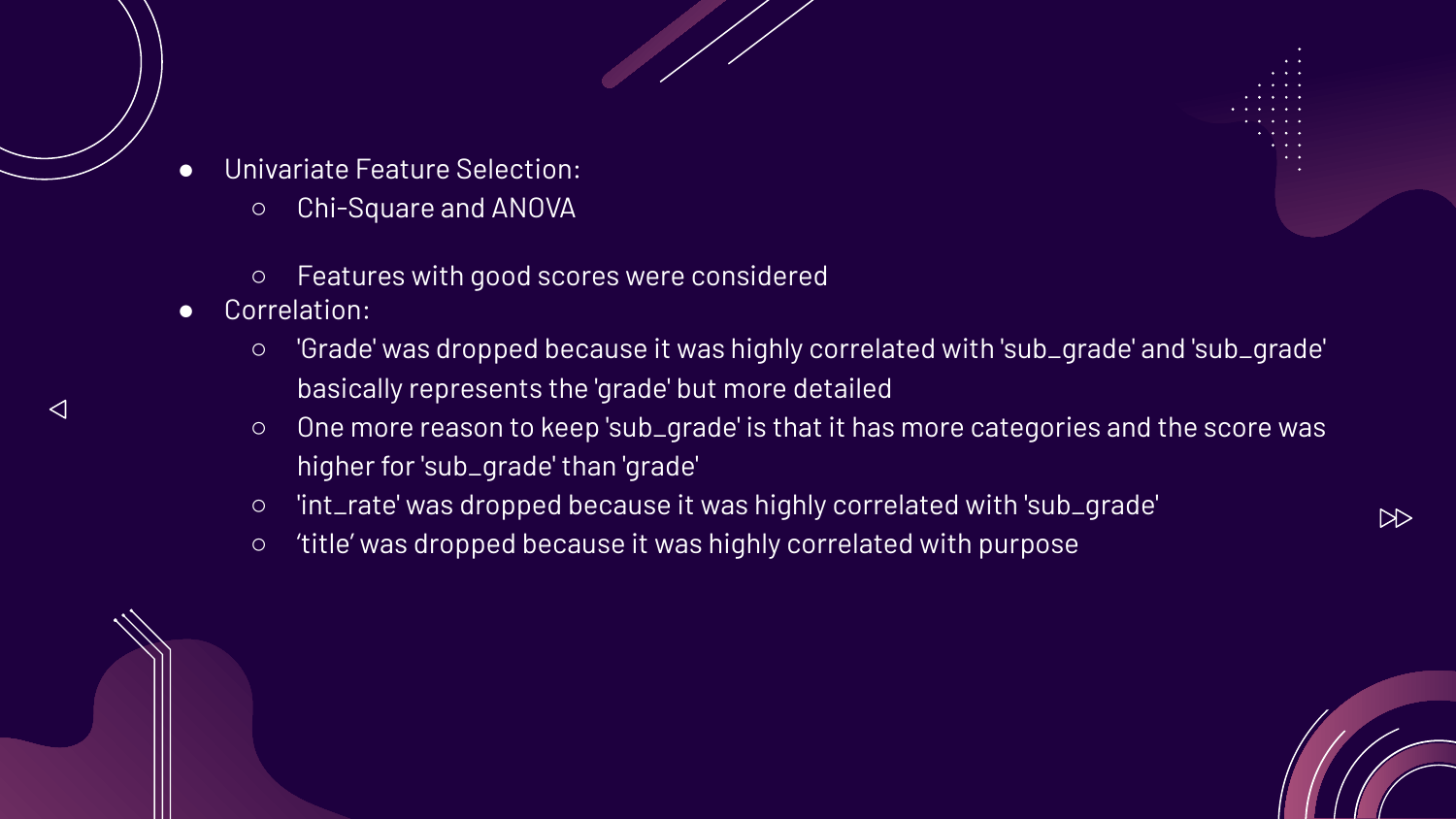

Univariate Feature Selection:
Chi-Square and ANOVA
Features with good scores were considered
Correlation:
'Grade' was dropped because it was highly correlated with 'sub_grade' and 'sub_grade' basically represents the 'grade' but more detailed
One more reason to keep 'sub_grade' is that it has more categories and the score was higher for 'sub_grade' than 'grade'
'int_rate' was dropped because it was highly correlated with 'sub_grade'
‘title’ was dropped because it was highly correlated with purpose